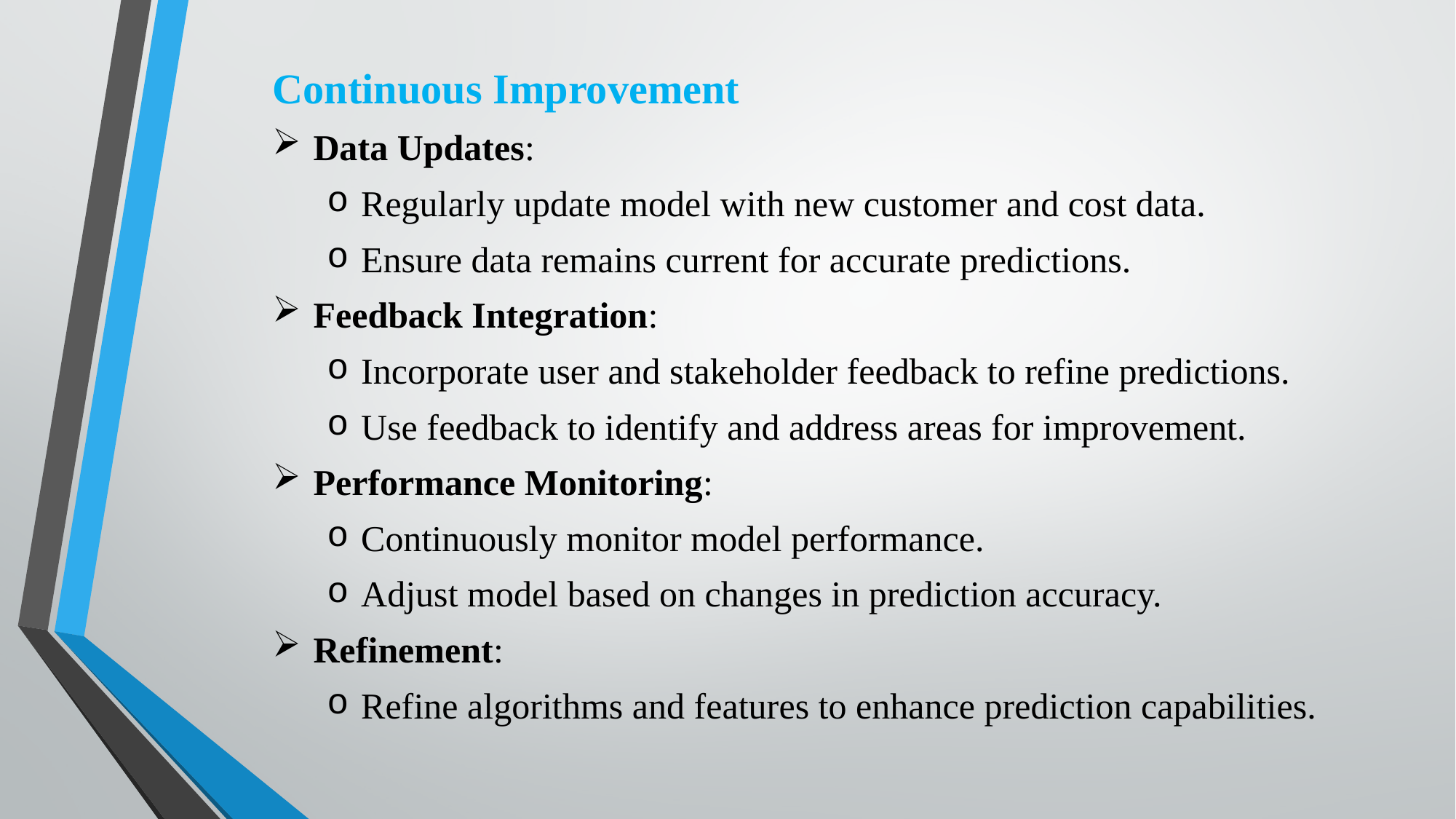

Continuous Improvement
Data Updates:
Regularly update model with new customer and cost data.
Ensure data remains current for accurate predictions.
Feedback Integration:
Incorporate user and stakeholder feedback to refine predictions.
Use feedback to identify and address areas for improvement.
Performance Monitoring:
Continuously monitor model performance.
Adjust model based on changes in prediction accuracy.
Refinement:
Refine algorithms and features to enhance prediction capabilities.